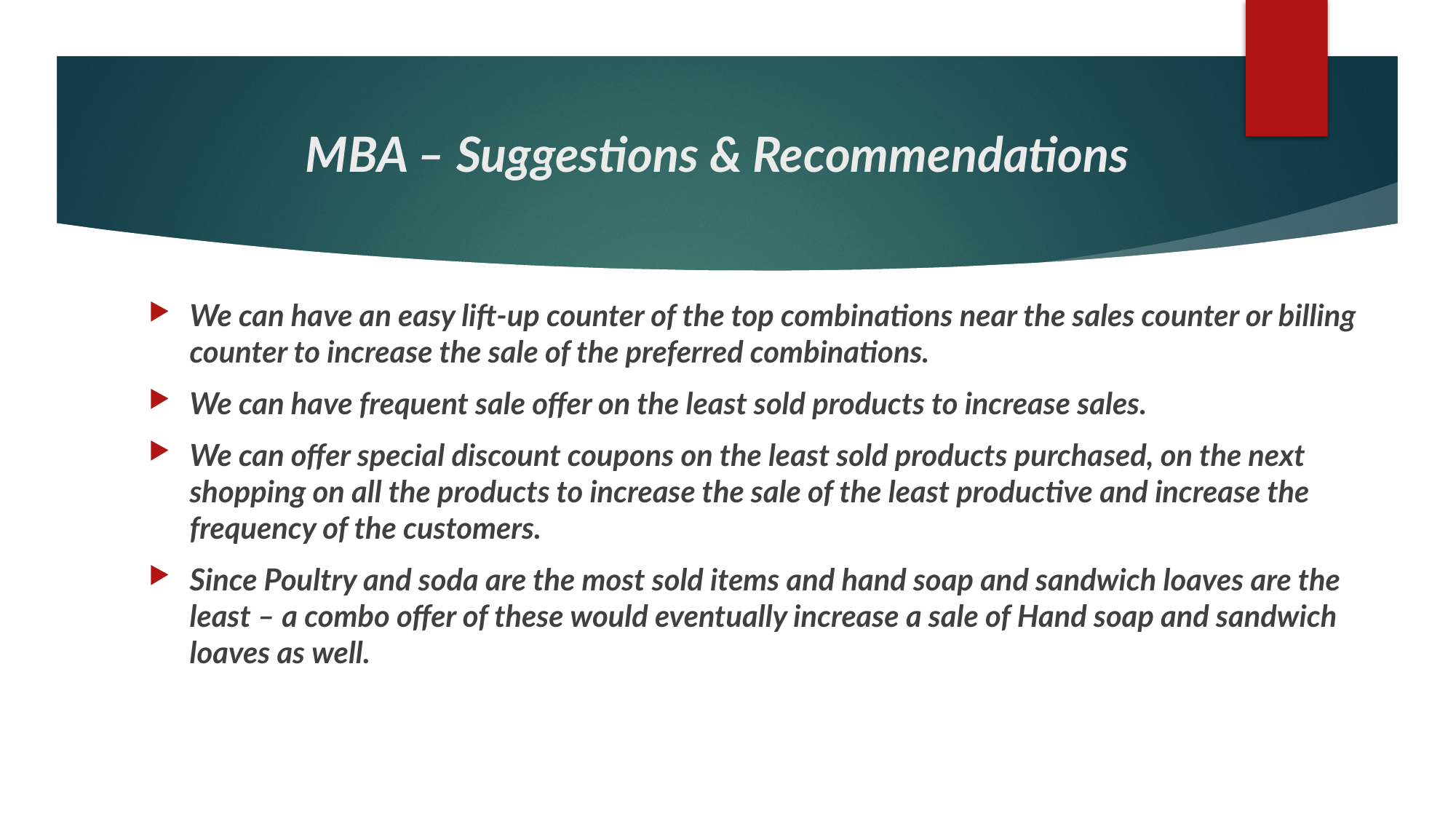

# MBA – Suggestions & Recommendations
We can have an easy lift-up counter of the top combinations near the sales counter or billing counter to increase the sale of the preferred combinations.
We can have frequent sale offer on the least sold products to increase sales.
We can offer special discount coupons on the least sold products purchased, on the next shopping on all the products to increase the sale of the least productive and increase the frequency of the customers.
Since Poultry and soda are the most sold items and hand soap and sandwich loaves are the least – a combo offer of these would eventually increase a sale of Hand soap and sandwich loaves as well.